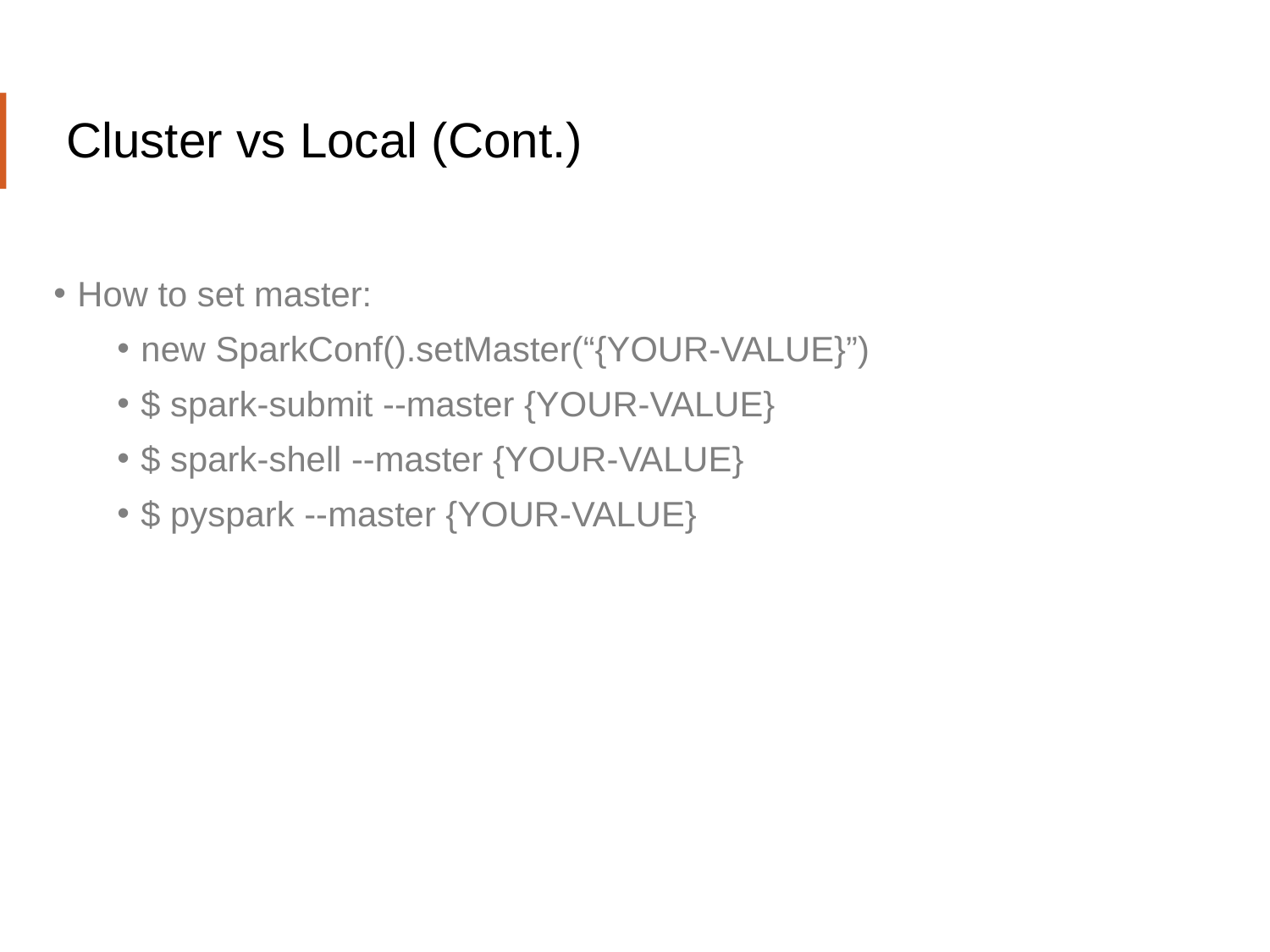

# Cluster vs Local (Cont.)
How to set master:
new SparkConf().setMaster(“{YOUR-VALUE}”)
$ spark-submit --master {YOUR-VALUE}
$ spark-shell --master {YOUR-VALUE}
$ pyspark --master {YOUR-VALUE}